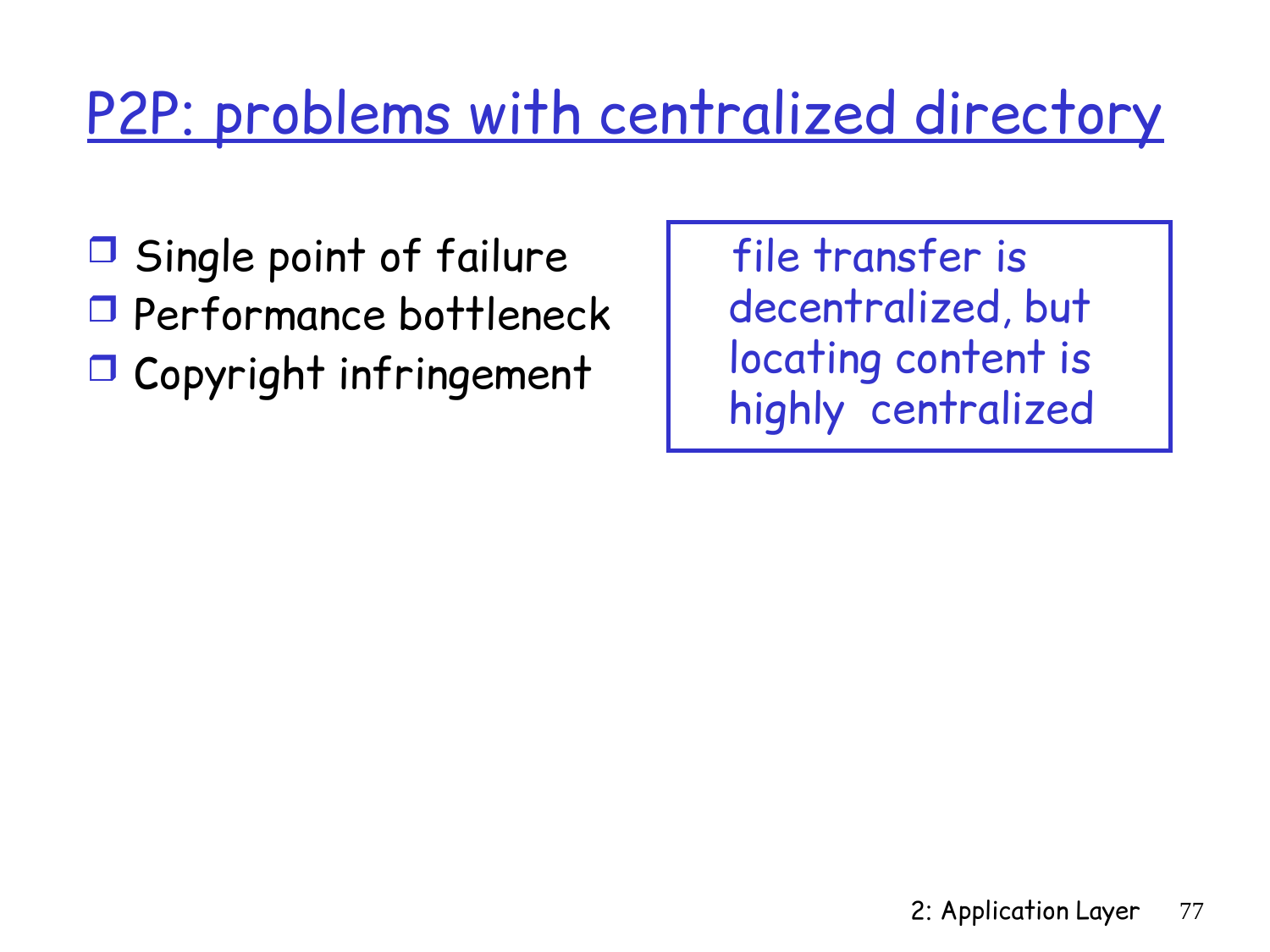

# P2P: problems with centralized directory
Single point of failure
Performance bottleneck
Copyright infringement

    file transfer is decentralized, but locating content is highly  centralized
2: Application Layer
77